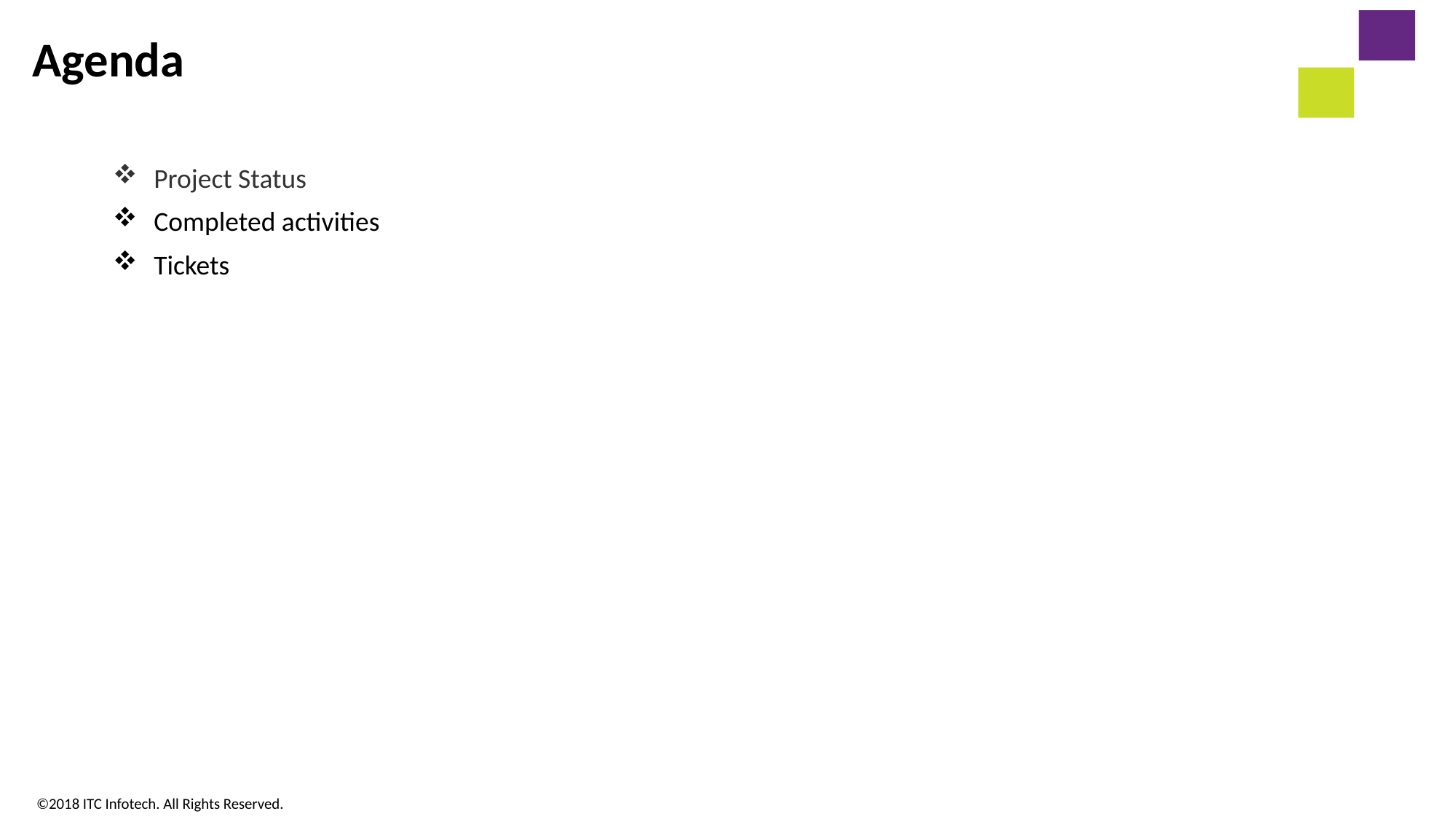

# Agenda
Project Status
Completed activities
Tickets
©2018 ITC Infotech. All Rights Reserved.
2